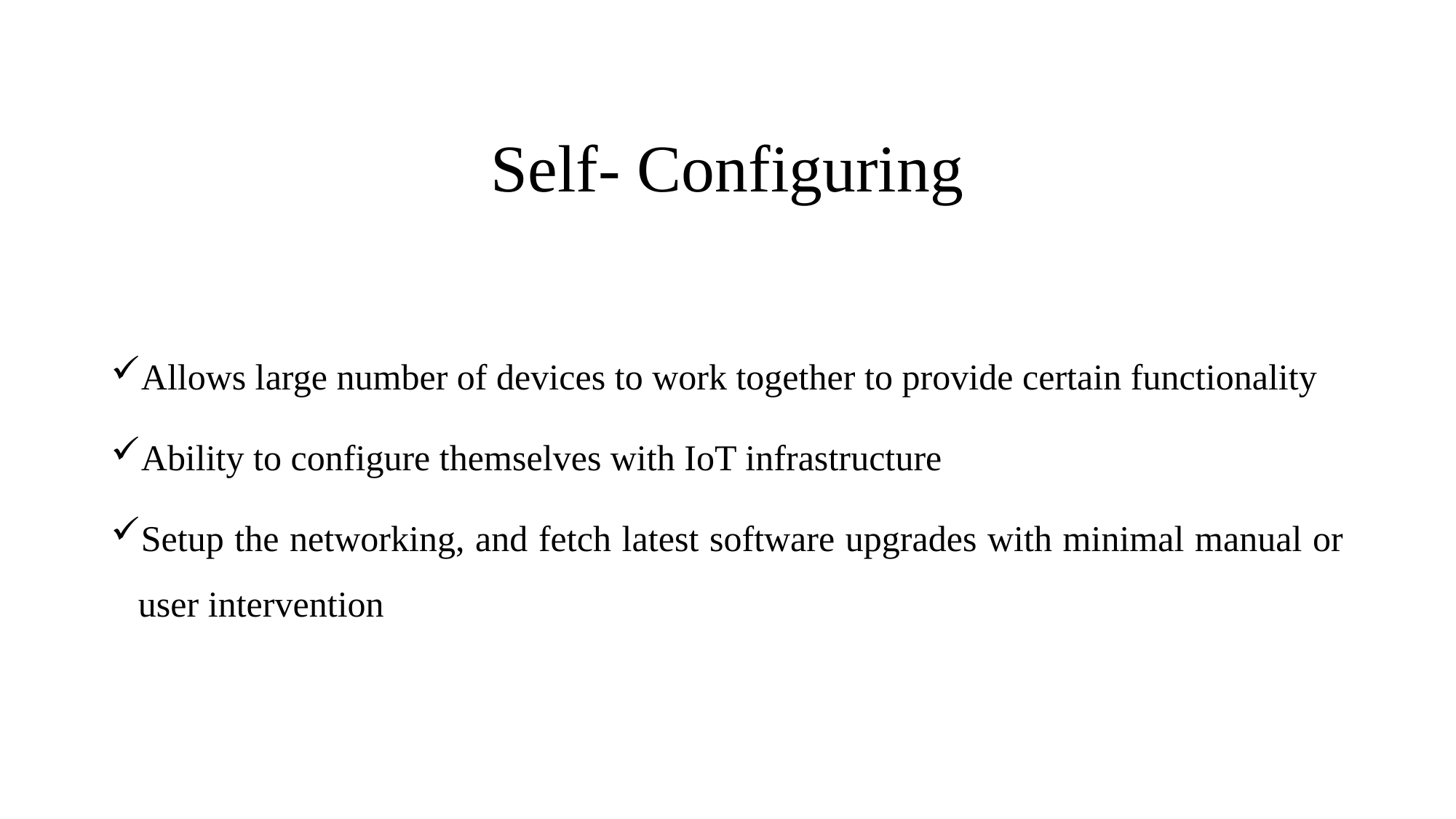

# Self- Configuring
Allows large number of devices to work together to provide certain functionality
Ability to configure themselves with IoT infrastructure
Setup the networking, and fetch latest software upgrades with minimal manual or user intervention